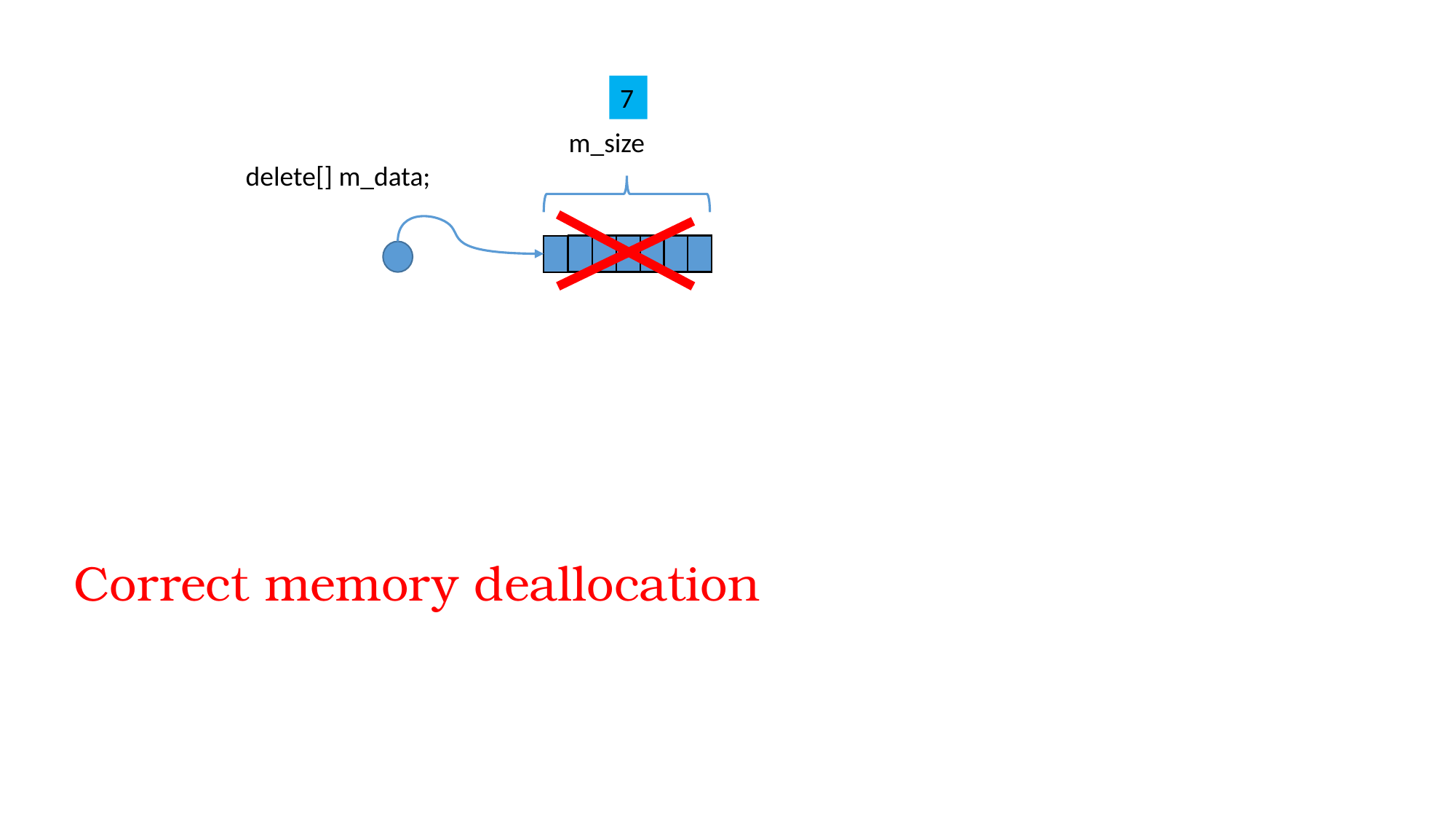

7

m_size
delete[] m_data;

Correct memory deallocation